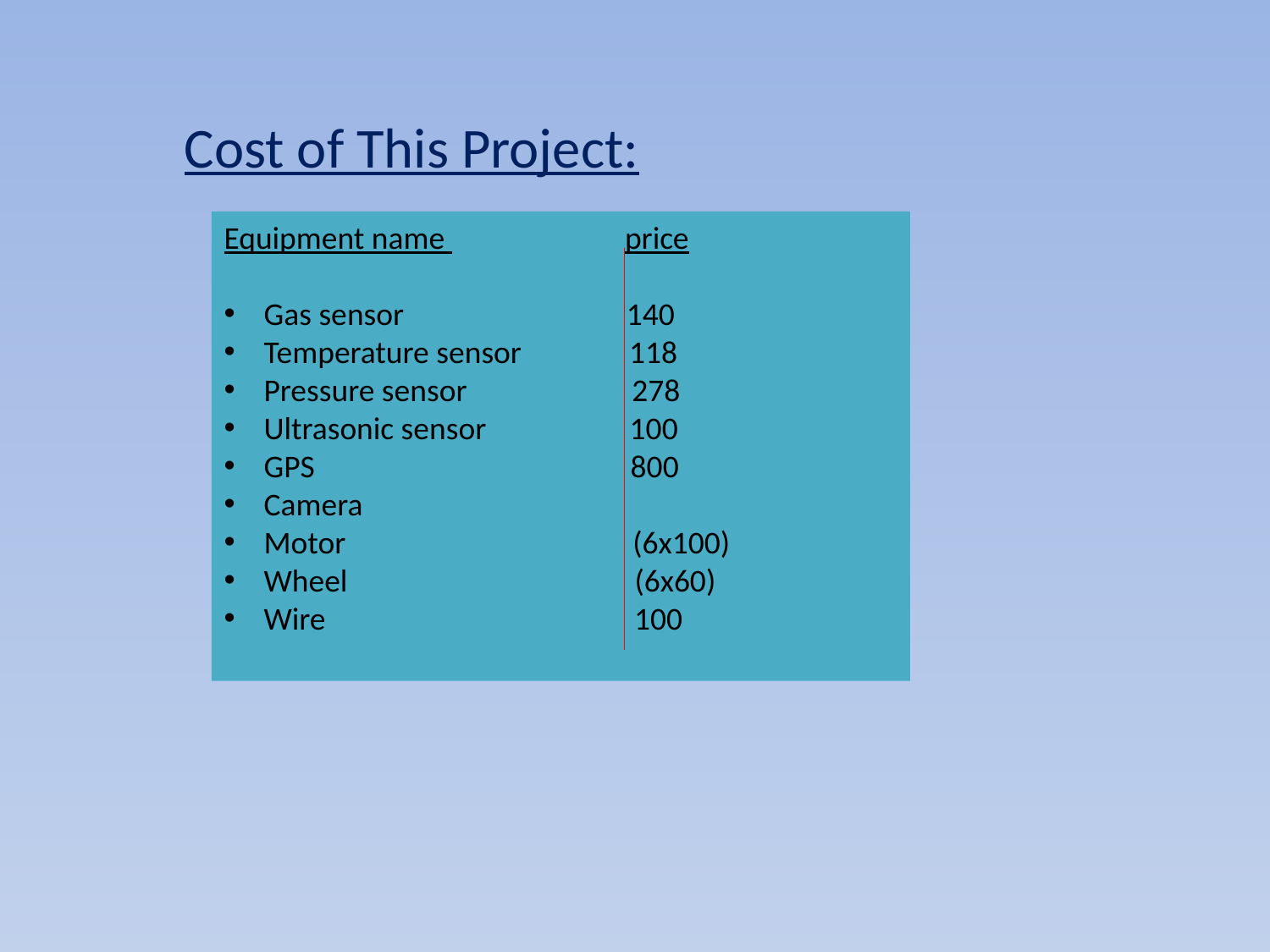

Cost of This Project:
Equipment name                         price

Gas sensor                               140
Temperature sensor               118
Pressure sensor                       278
Ultrasonic sensor                    100
GPS                                            800
Camera
Motor                                        (6x100)
Wheel                                        (6x60)
Wire                                           100